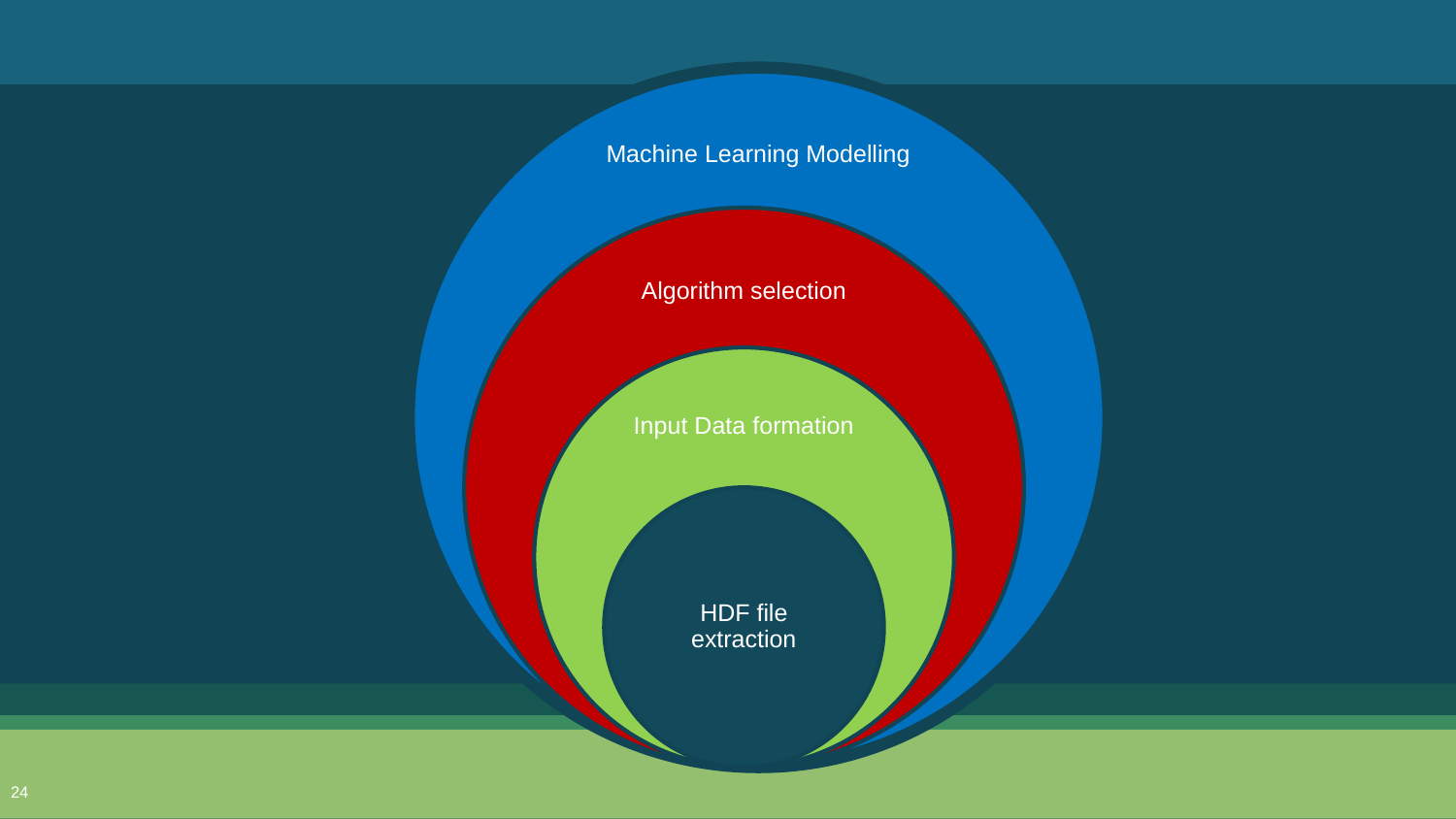

Machine Learning Modelling
Algorithm selection
Input Data formation
HDF file extraction
24